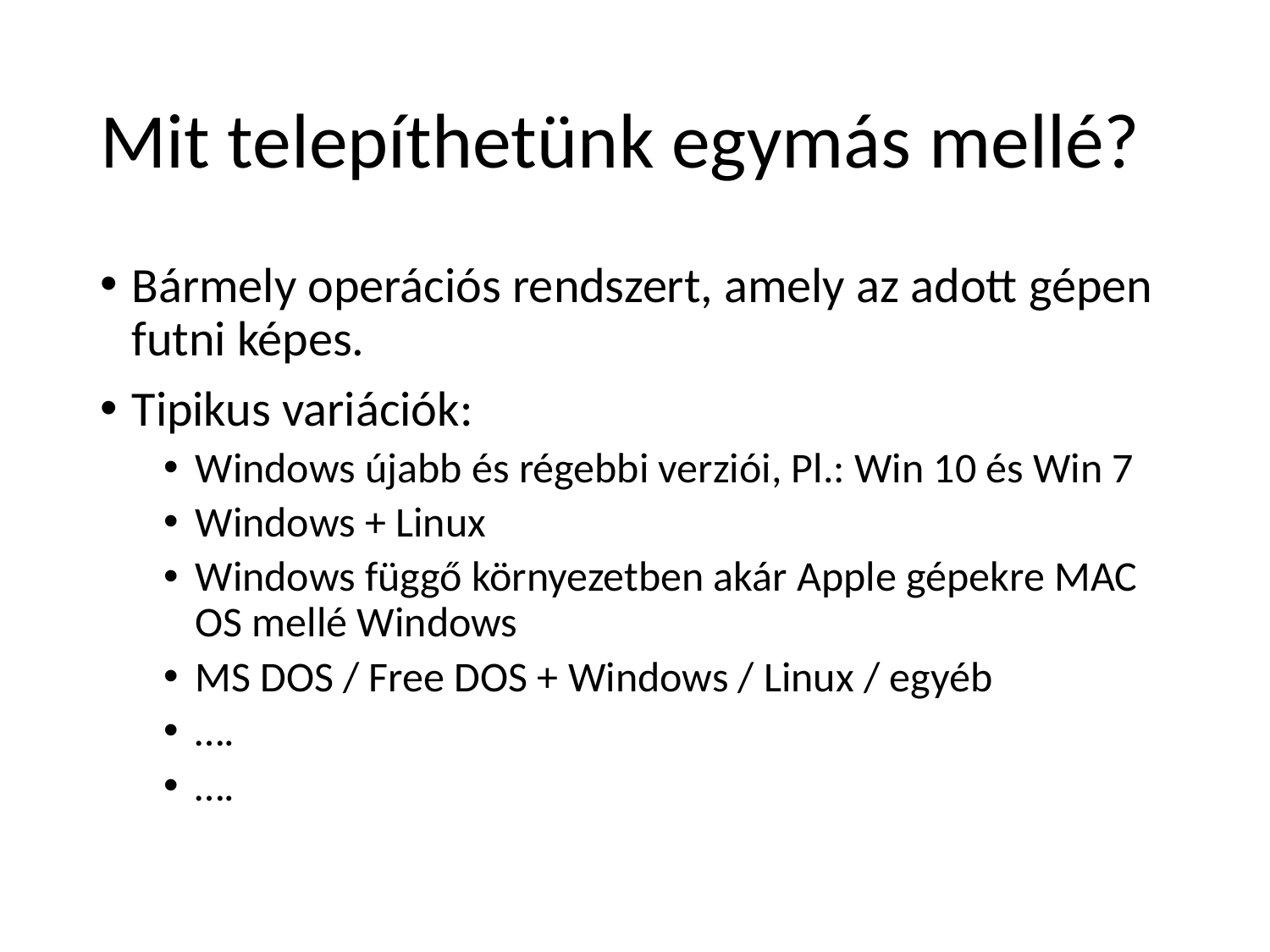

# Mit telepíthetünk egymás mellé?
Bármely operációs rendszert, amely az adott gépen futni képes.
Tipikus variációk:
Windows újabb és régebbi verziói, Pl.: Win 10 és Win 7
Windows + Linux
Windows függő környezetben akár Apple gépekre MAC OS mellé Windows
MS DOS / Free DOS + Windows / Linux / egyéb
….
….